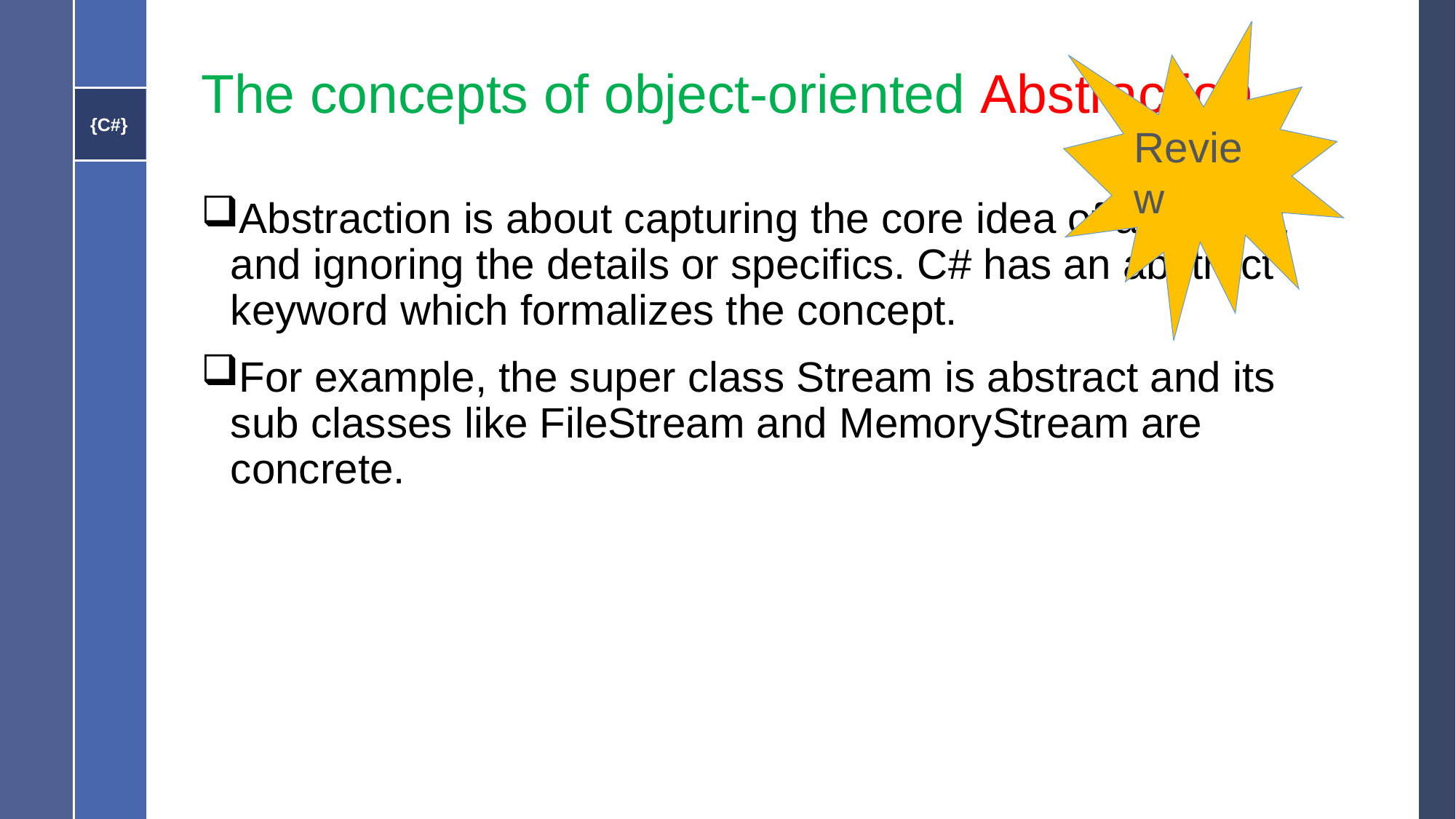

# The concepts of object-oriented Abstraction
Review
Abstraction is about capturing the core idea of an object and ignoring the details or specifics. C# has an abstract keyword which formalizes the concept.
For example, the super class Stream is abstract and its sub classes like FileStream and MemoryStream are concrete.